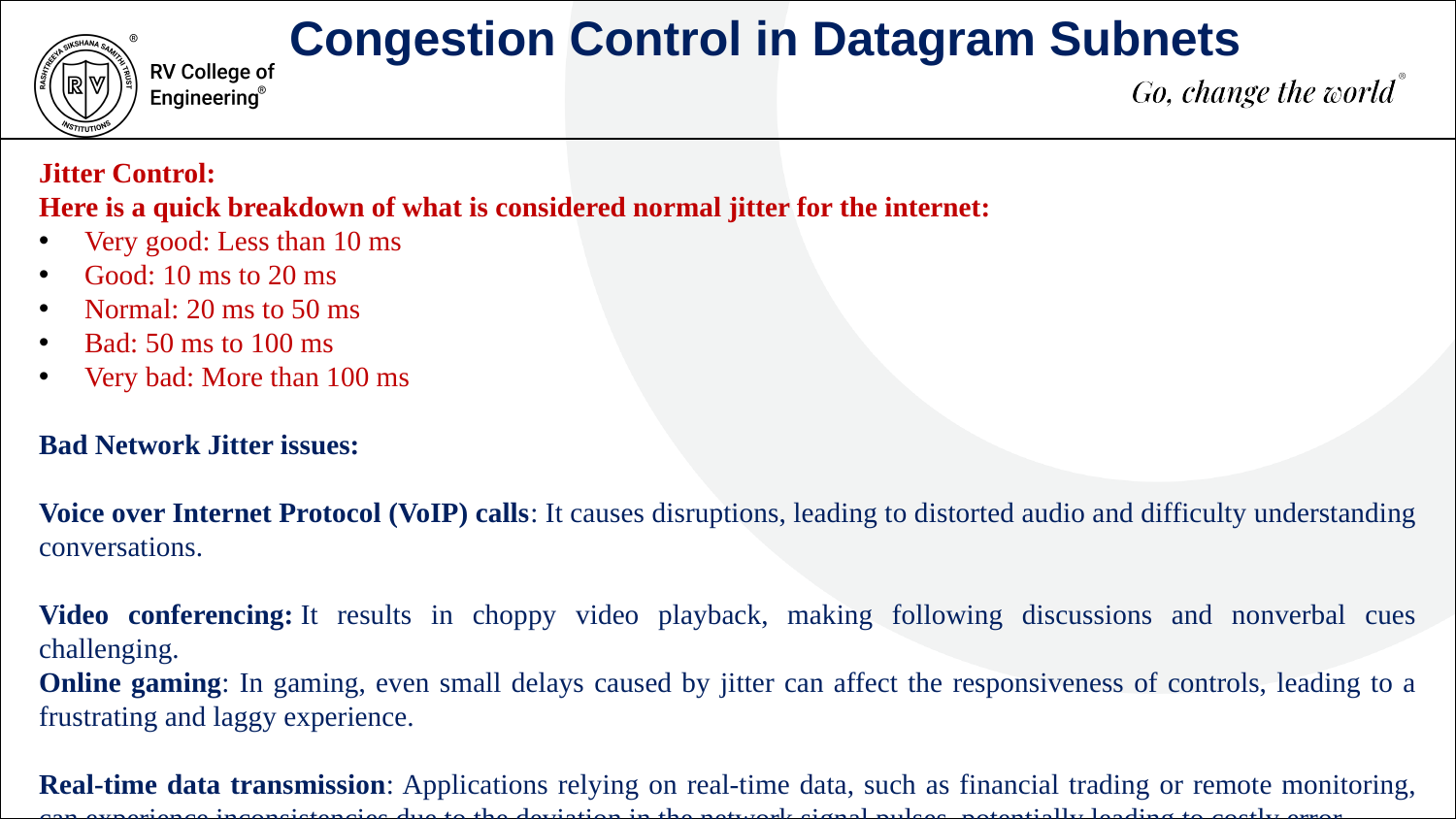

Congestion Control in Datagram Subnets

Jitter Control:
Here is a quick breakdown of what is considered normal jitter for the internet:
Very good: Less than 10 ms
Good: 10 ms to 20 ms
Normal: 20 ms to 50 ms
Bad: 50 ms to 100 ms
Very bad: More than 100 ms

Bad Network Jitter issues:

Voice over Internet Protocol (VoIP) calls: It causes disruptions, leading to distorted audio and difficulty understanding conversations.

Video conferencing: It results in choppy video playback, making following discussions and nonverbal cues challenging.
Online gaming: In gaming, even small delays caused by jitter can affect the responsiveness of controls, leading to a frustrating and laggy experience.

Real-time data transmission: Applications relying on real-time data, such as financial trading or remote monitoring, can experience inconsistencies due to the deviation in the network signal pulses, potentially leading to costly error.

500